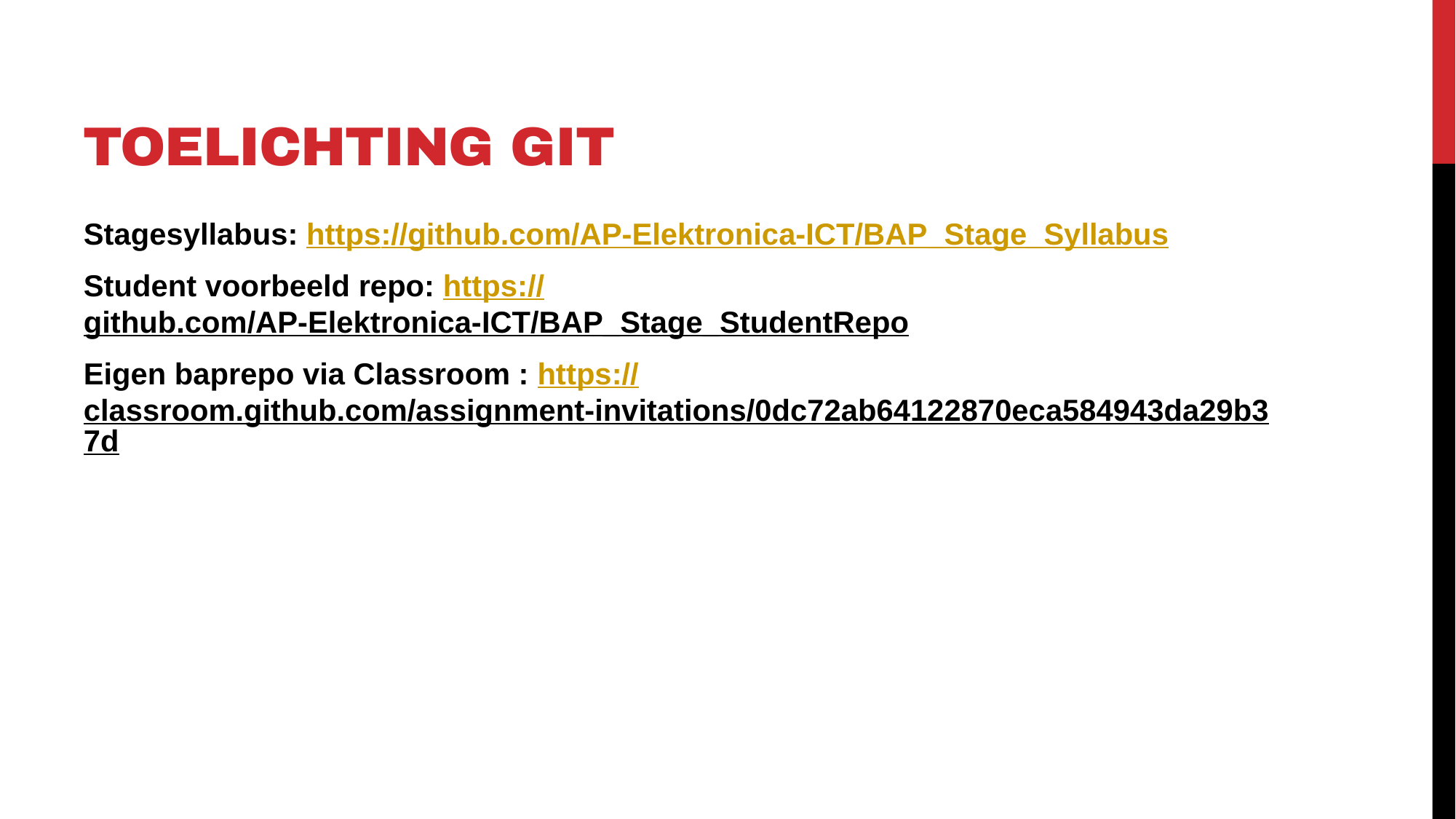

# Toelichting git
Stagesyllabus: https://github.com/AP-Elektronica-ICT/BAP_Stage_Syllabus
Student voorbeeld repo: https://github.com/AP-Elektronica-ICT/BAP_Stage_StudentRepo
Eigen baprepo via Classroom : https://classroom.github.com/assignment-invitations/0dc72ab64122870eca584943da29b37d